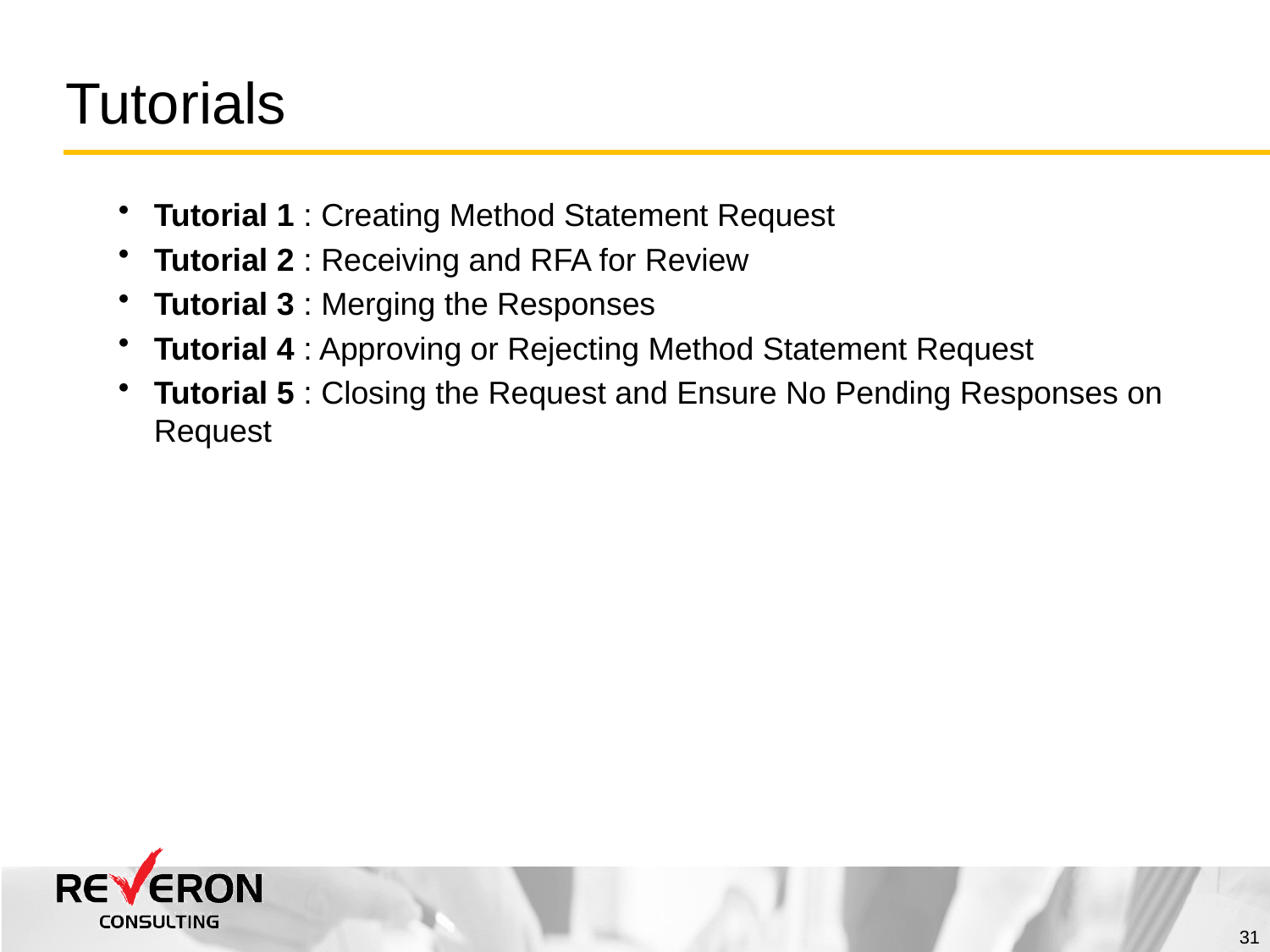

Tutorials
Tutorial 1 : Creating Method Statement Request
Tutorial 2 : Receiving and RFA for Review
Tutorial 3 : Merging the Responses
Tutorial 4 : Approving or Rejecting Method Statement Request
Tutorial 5 : Closing the Request and Ensure No Pending Responses on Request
31